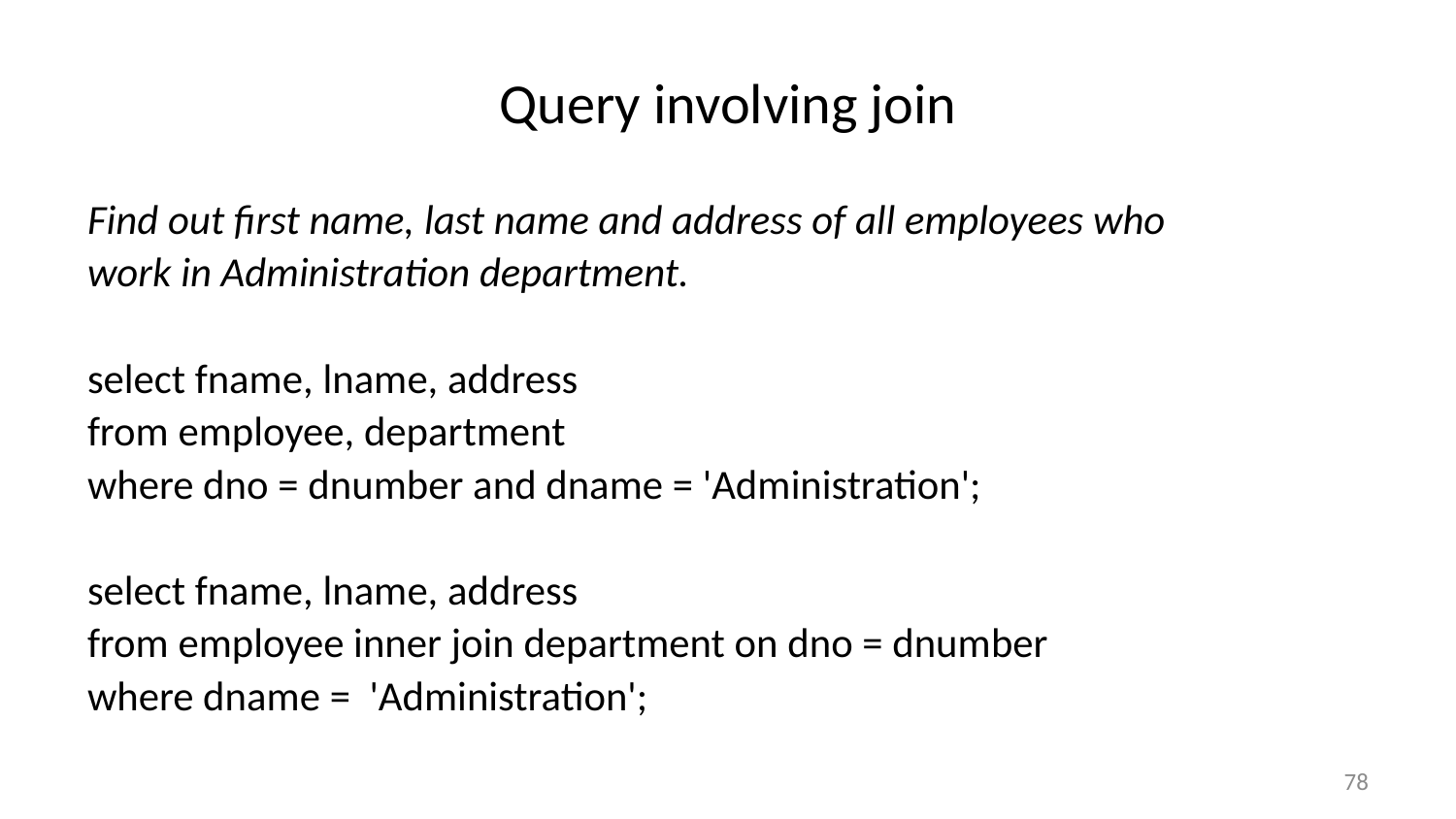

# Query involving join
Find out first name, last name and address of all employees who
work in Administration department.

select fname, lname, address
from employee, department
where dno = dnumber and dname = 'Administration';

select fname, lname, address
from employee inner join department on dno = dnumber
where dname =  'Administration';

78